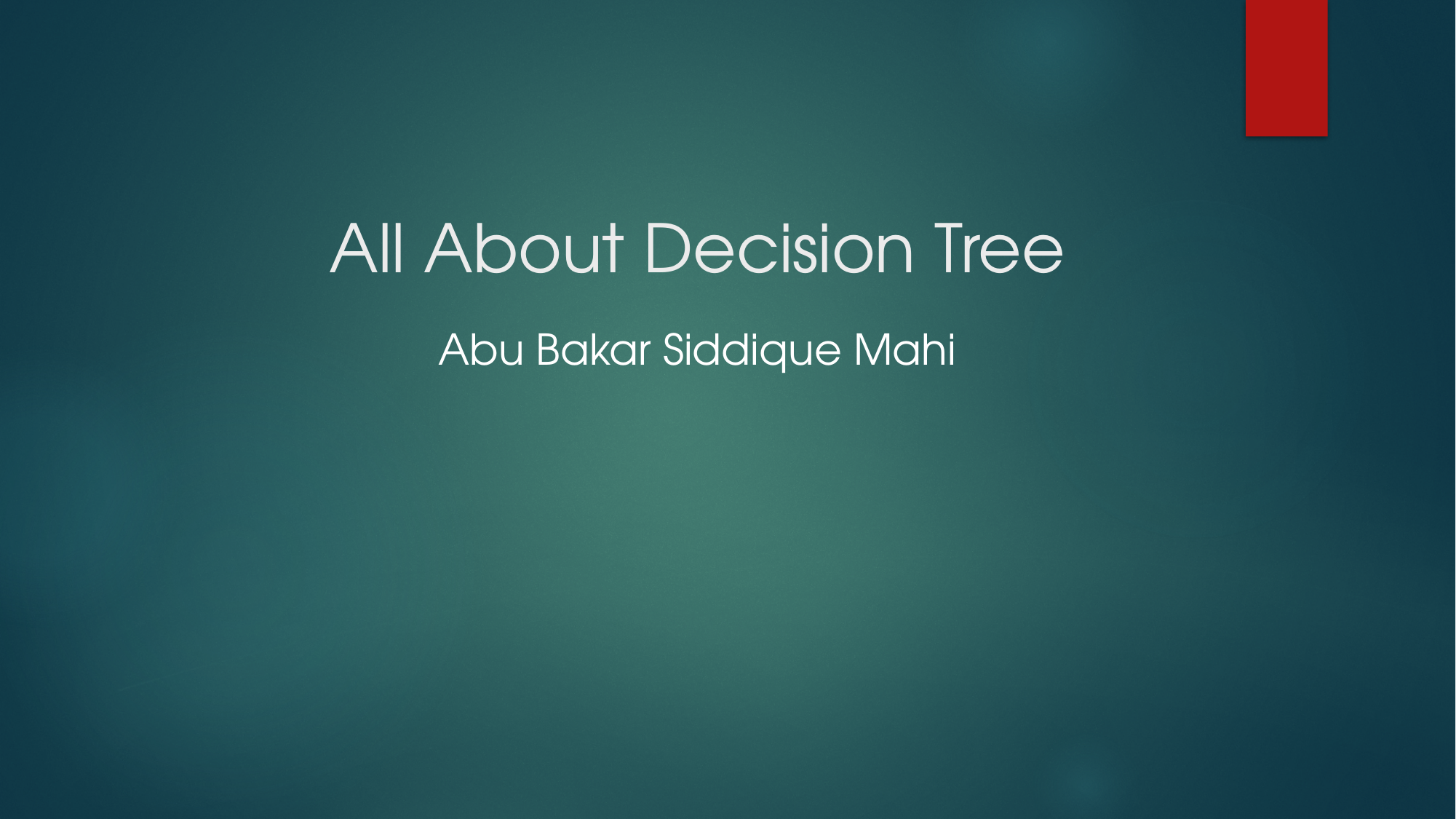

# All About Decision Tree
Abu Bakar Siddique Mahi